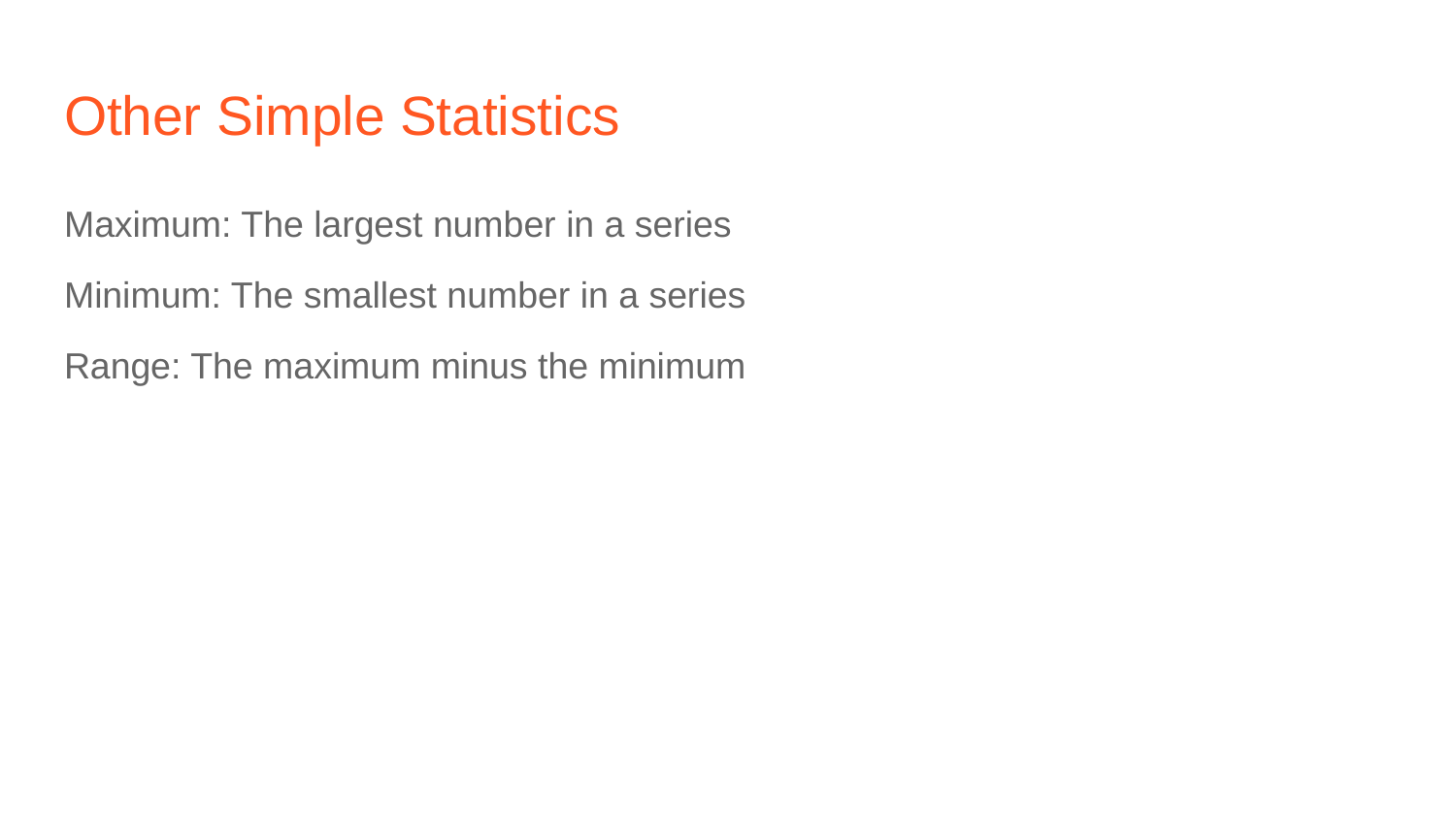

# Other Simple Statistics
Maximum: The largest number in a series
Minimum: The smallest number in a series
Range: The maximum minus the minimum